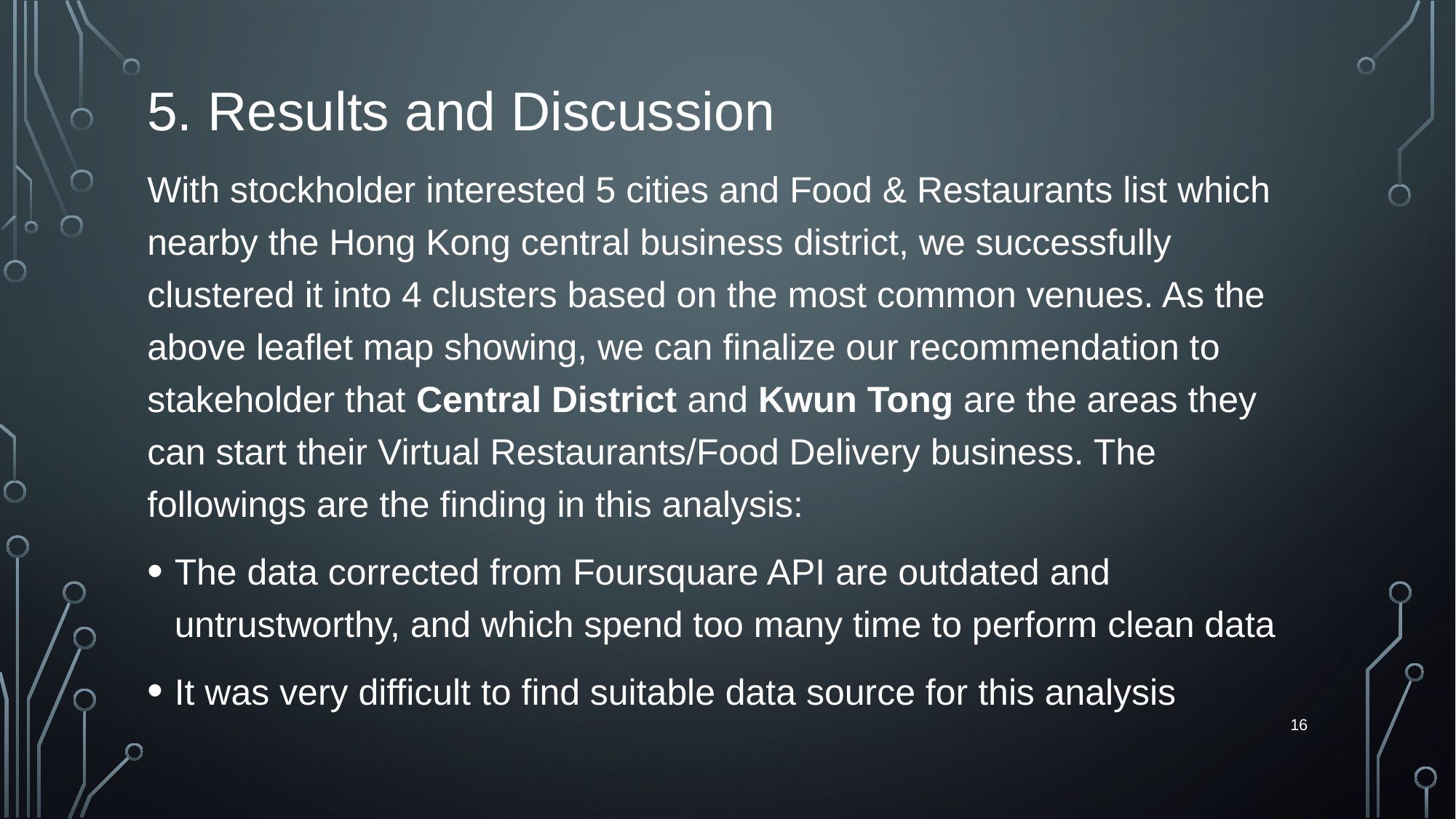

# 5. Results and Discussion
With stockholder interested 5 cities and Food & Restaurants list which nearby the Hong Kong central business district, we successfully clustered it into 4 clusters based on the most common venues. As the above leaflet map showing, we can finalize our recommendation to stakeholder that Central District and Kwun Tong are the areas they can start their Virtual Restaurants/Food Delivery business. The followings are the finding in this analysis:
The data corrected from Foursquare API are outdated and untrustworthy, and which spend too many time to perform clean data
It was very difficult to find suitable data source for this analysis

16